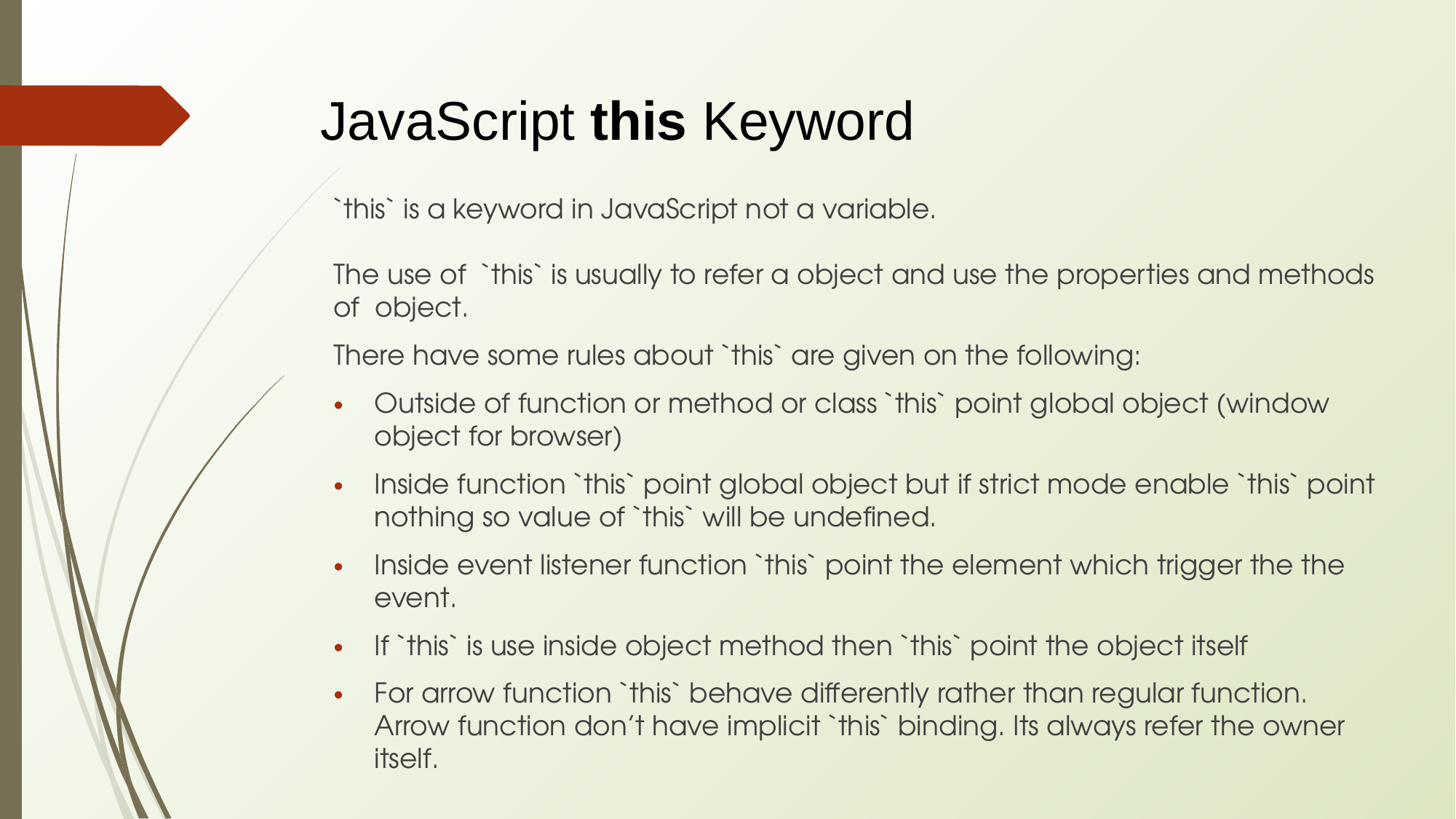

# JavaScript this Keyword
`this` is a keyword in JavaScript not a variable.
The use of  `this` is usually to refer a object and use the properties and methods of  object.
There have some rules about `this` are given on the following:
Outside of function or method or class `this` point global object (window object for browser)
Inside function `this` point global object but if strict mode enable `this` point nothing so value of `this` will be undefined.
Inside event listener function `this` point the element which trigger the the event.
If `this` is use inside object method then `this` point the object itself
For arrow function `this` behave differently rather than regular function. Arrow function don’t have implicit `this` binding. Its always refer the owner itself.